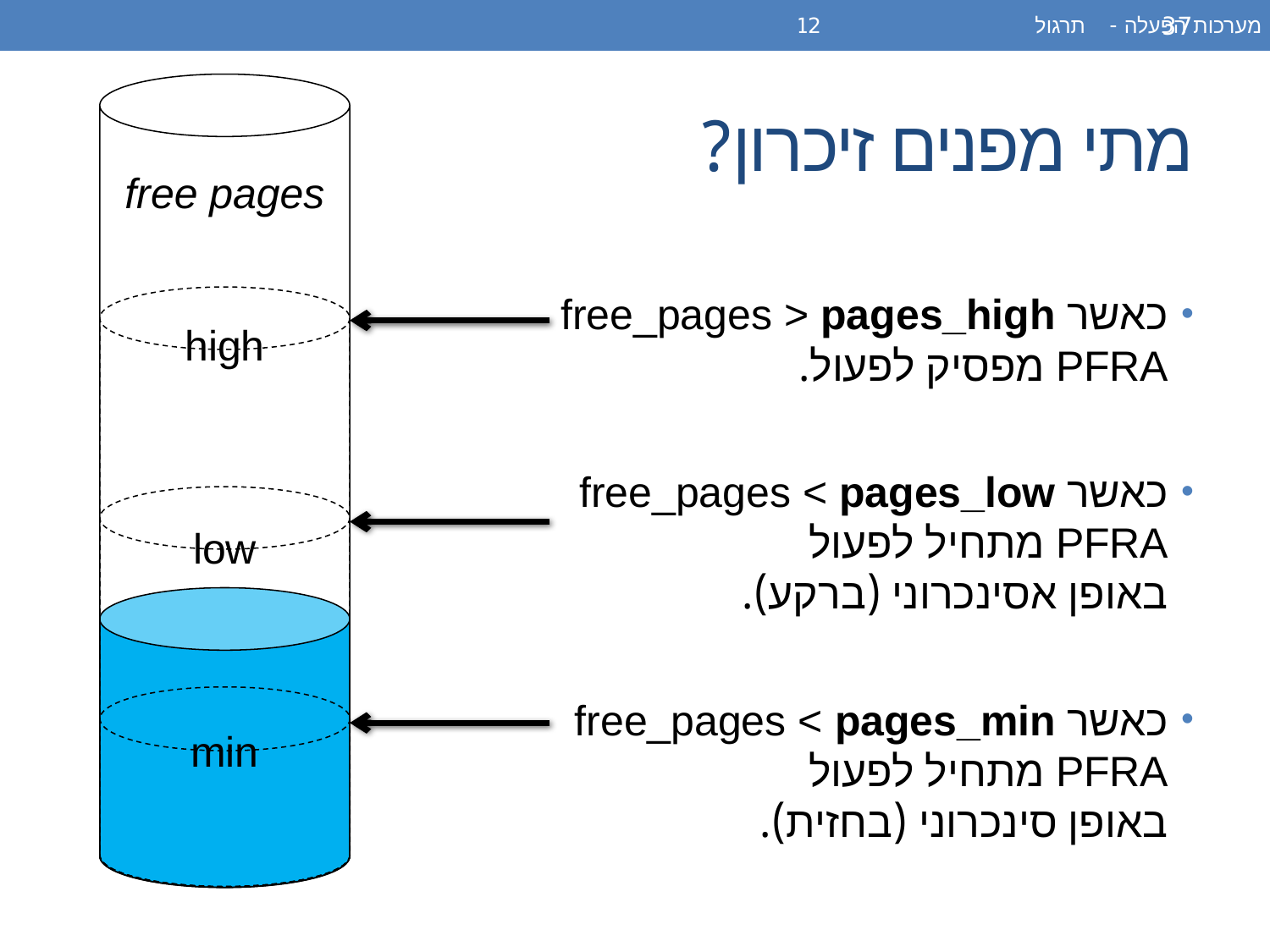

מערכות הפעלה - תרגול 12
37
# מתי מפנים זיכרון?

free pages

high

low

min

כאשר free_pages > pages_high
PFRA מפסיק לפעול.

כאשר free_pages < pages_low
PFRA מתחיל לפעול
באופן אסינכרוני (ברקע).

כאשר free_pages < pages_min
PFRA מתחיל לפעול
באופן סינכרוני (בחזית).